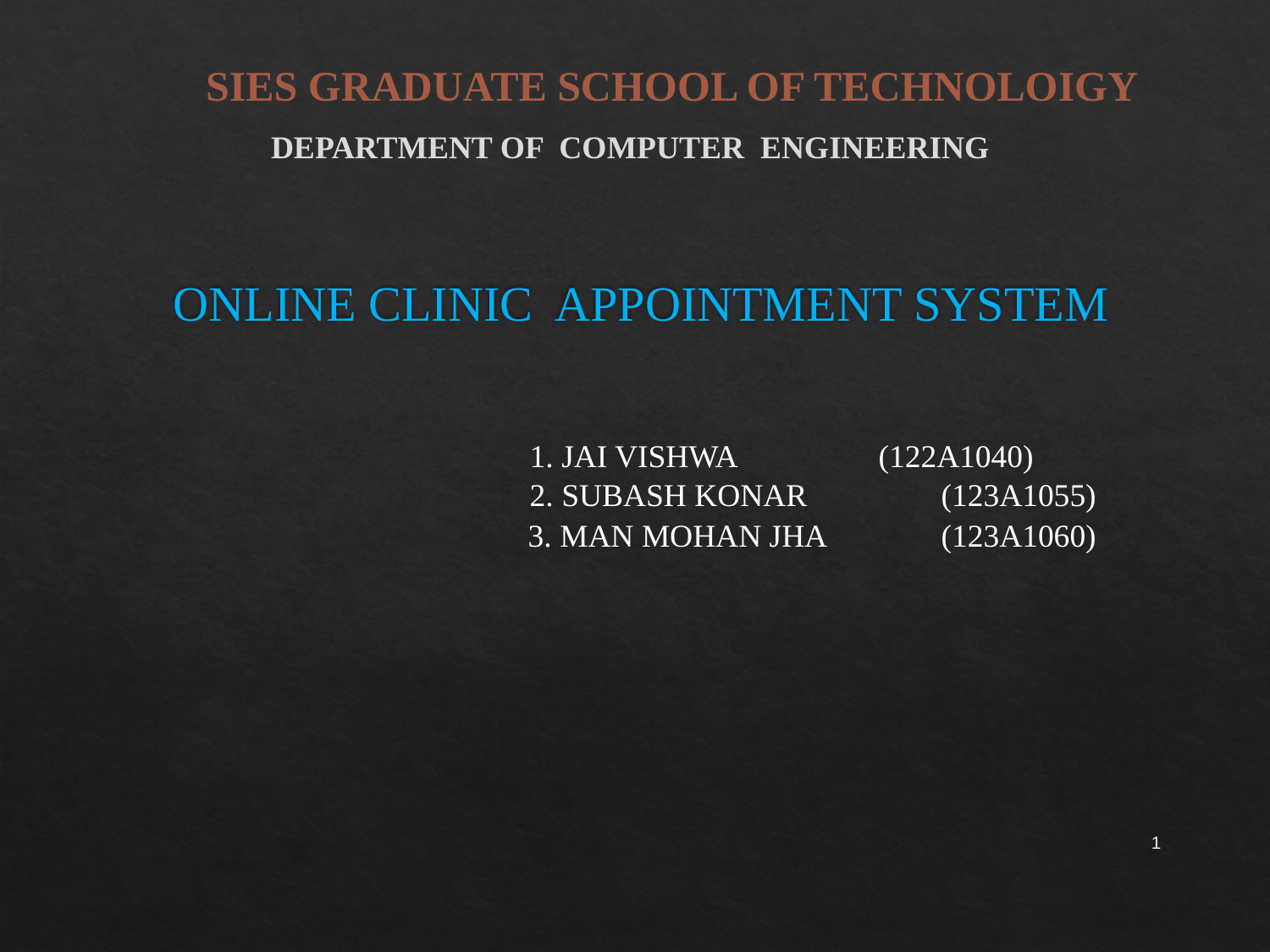

SIES GRADUATE SCHOOL OF TECHNOLOIGY

DEPARTMENT OF  COMPUTER  ENGINEERING
# ONLINE CLINIC  APPOINTMENT SYSTEM
            1. JAI VISHWA   	        (122A1040)
            2. SUBASH KONAR 	(123A1055)
3. MAN MOHAN JHA 	(123A1060)

1